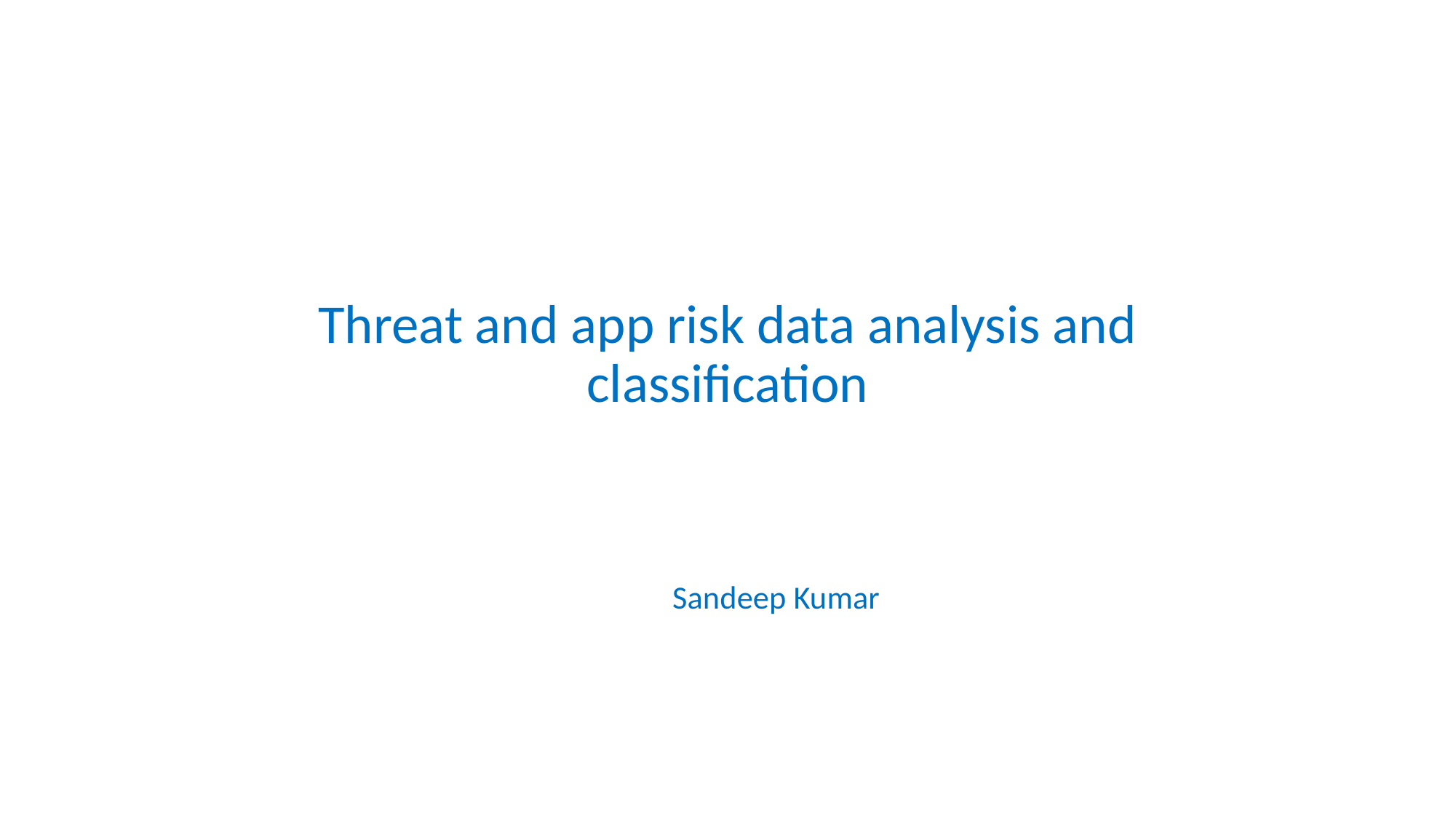

# Threat and app risk data analysis and classification

																Sandeep Kumar